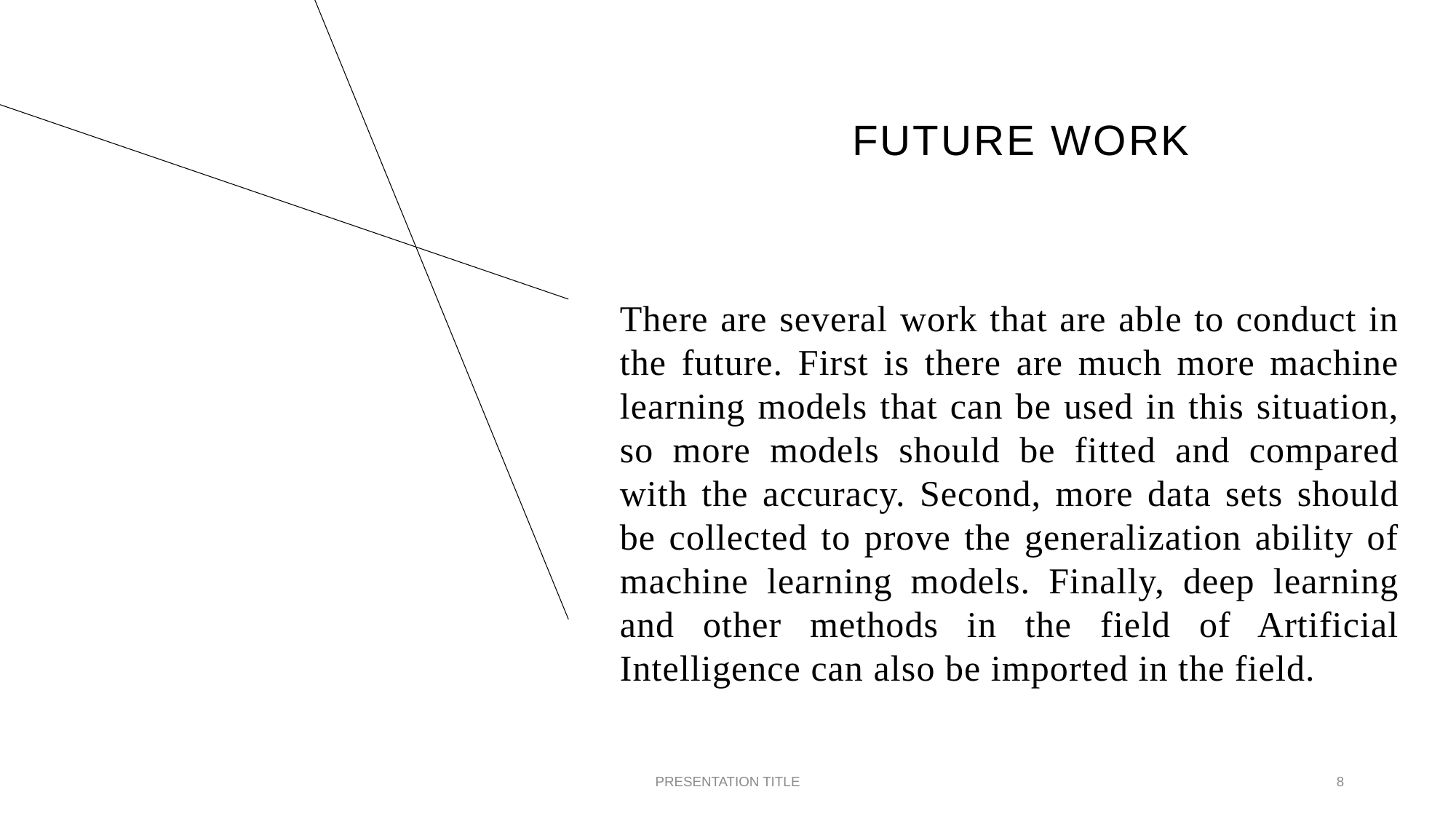

# Future work
There are several work that are able to conduct in the future. First is there are much more machine learning models that can be used in this situation, so more models should be fitted and compared with the accuracy. Second, more data sets should be collected to prove the generalization ability of machine learning models. Finally, deep learning and other methods in the field of Artificial Intelligence can also be imported in the field.

PRESENTATION TITLE
8